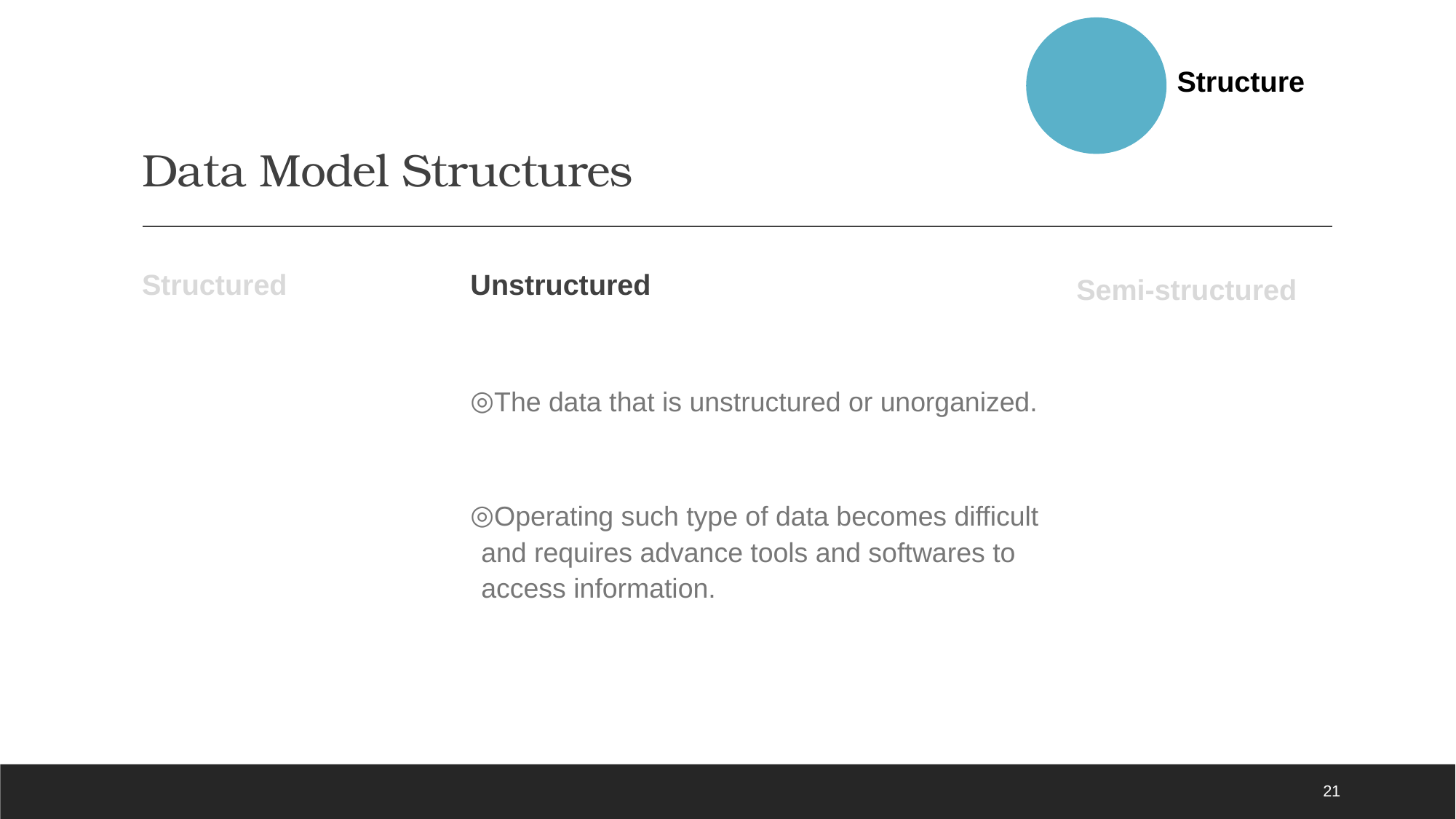

# Data Model Structures
Structure

Structured

Unstructured

The data that is unstructured or unorganized.

Operating such type of data becomes difficult and requires advance tools and softwares to access information.
Semi-structured

21